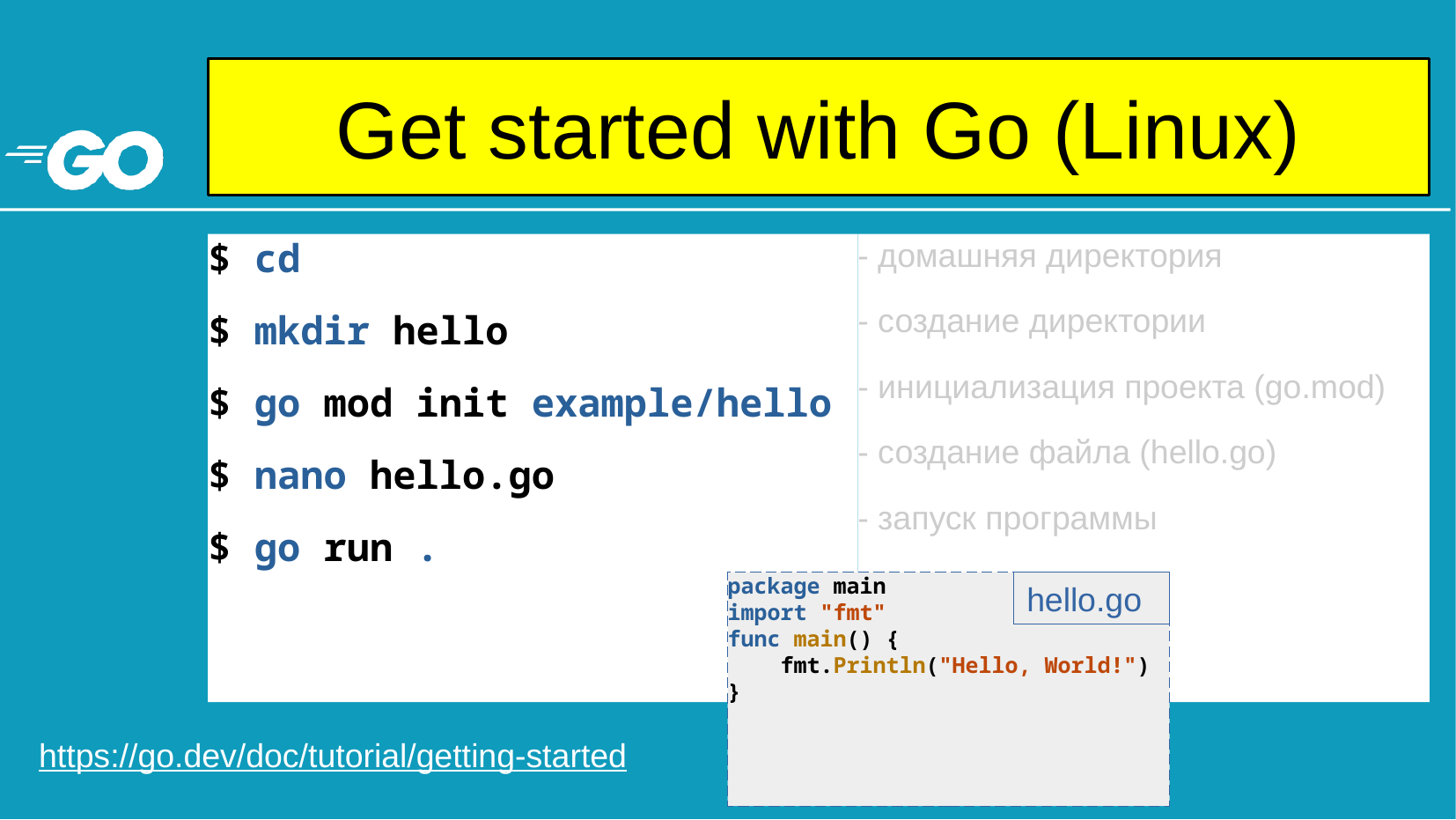

# Get started with Go (Linux)
$ cd
$ mkdir hello
$ go mod init example/hello
$ nano hello.go
$ go run .
- домашняя директория
- создание директории
- инициализация проекта (go.mod)
- создание файла (hello.go)
- запуск программы

package main
import "fmt"
func main() {
    fmt.Println("Hello, World!")
}

hello.go
https://go.dev/doc/tutorial/getting-started